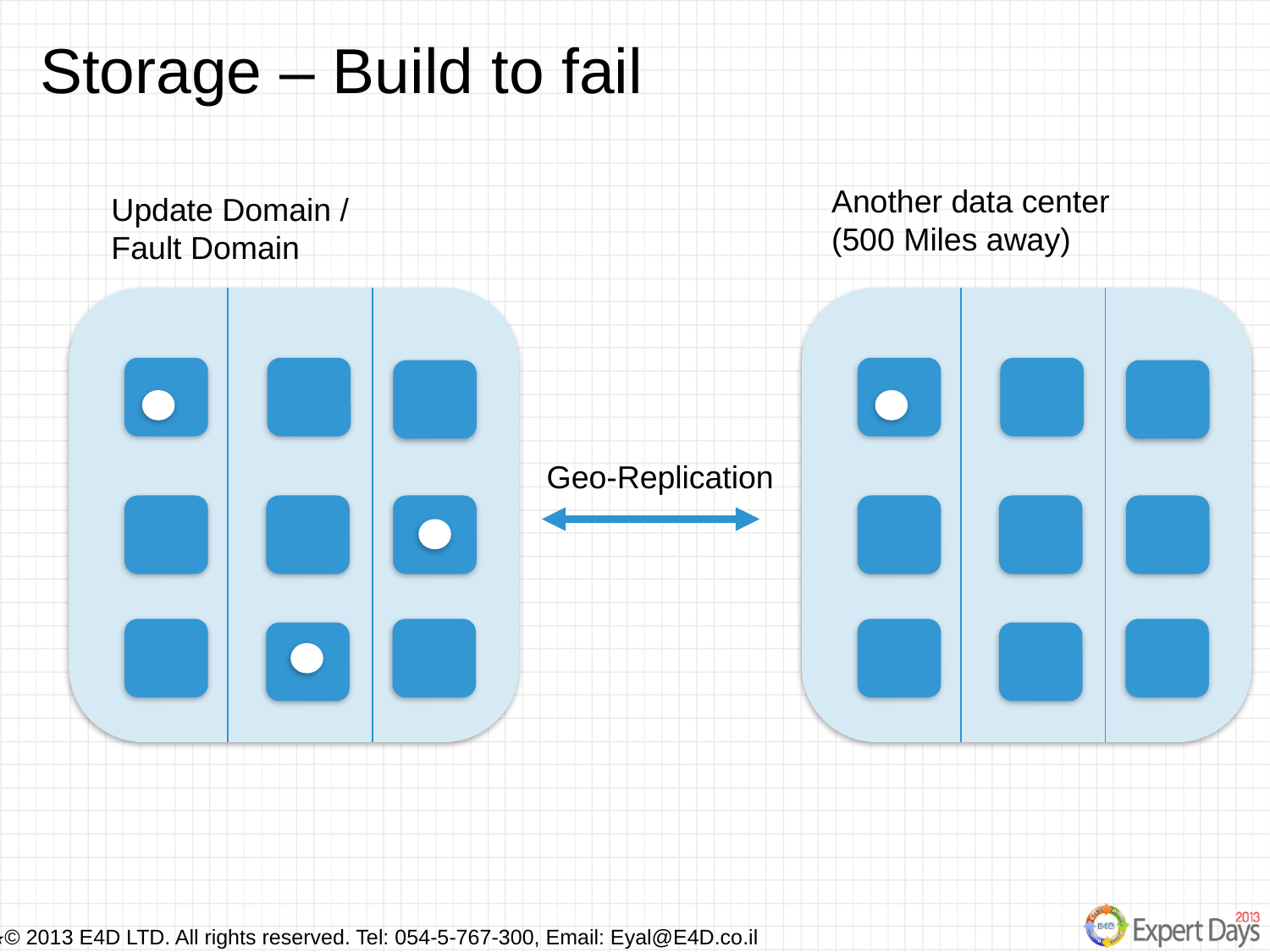

Storage – Build to fail
Another data center (500 Miles away)
Update Domain / Fault Domain

Geo-Replication